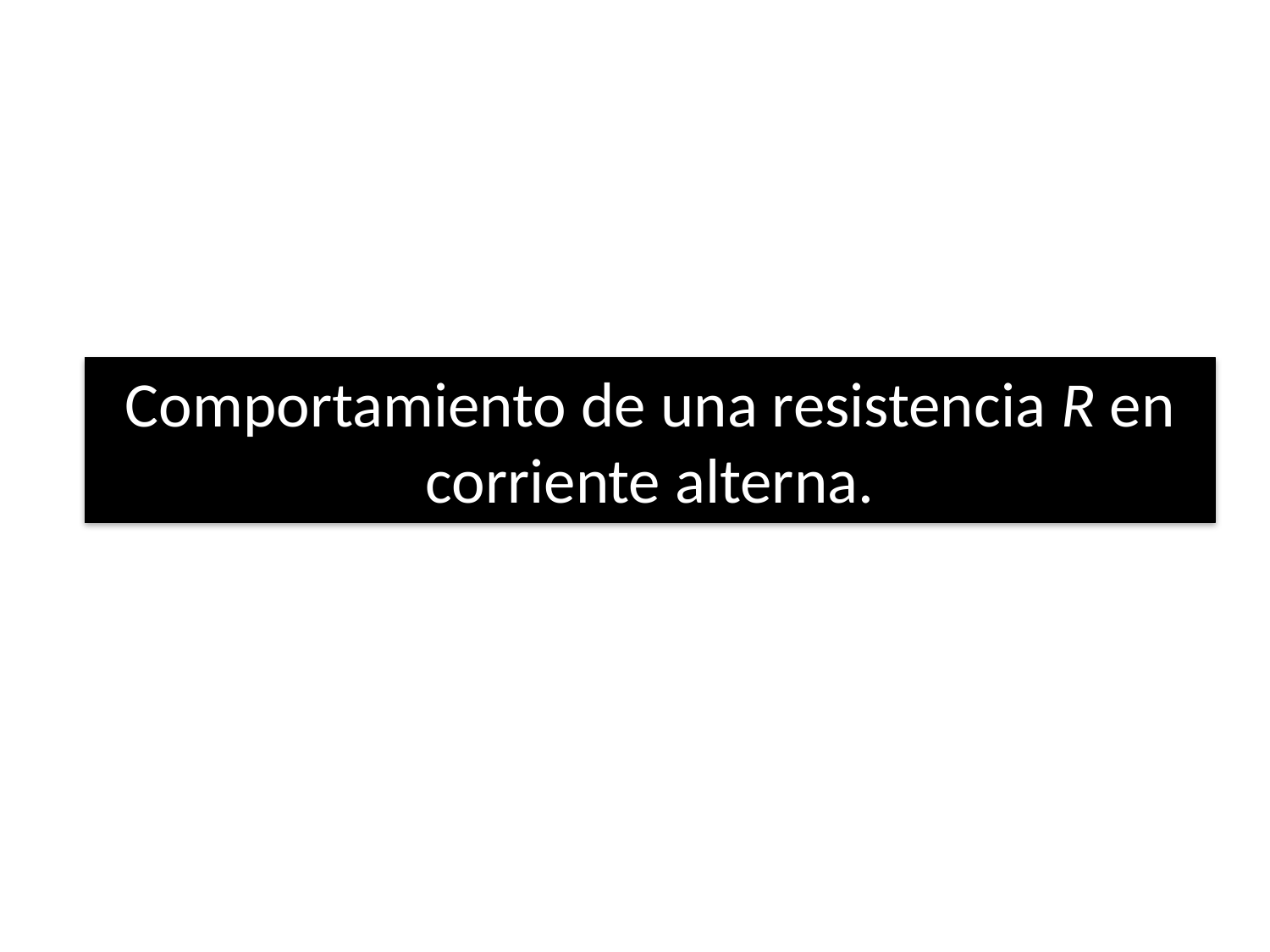

Comportamiento de una resistencia R en corriente alterna.